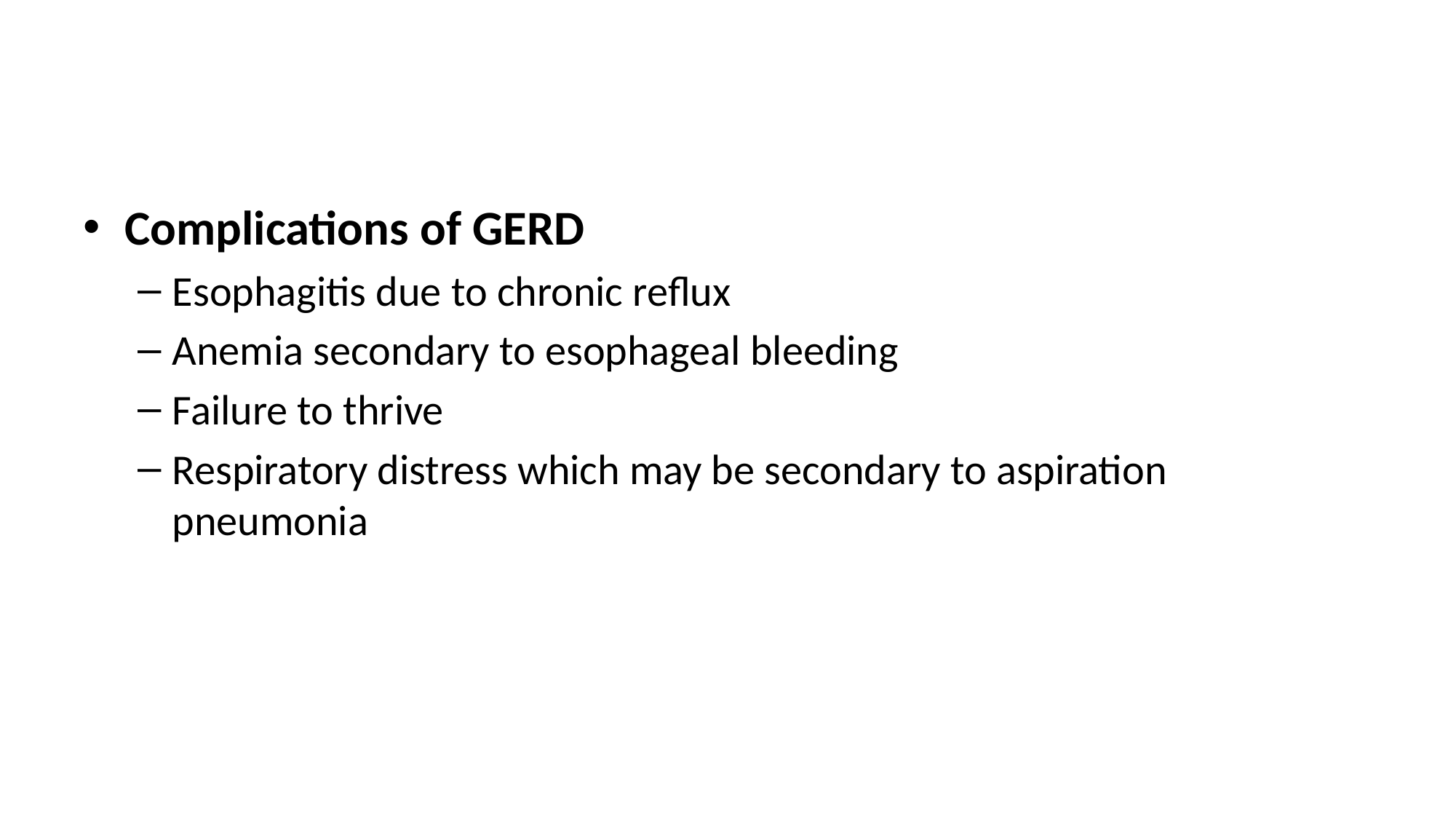

#
Complications of GERD
Esophagitis due to chronic reflux
Anemia secondary to esophageal bleeding
Failure to thrive
Respiratory distress which may be secondary to aspiration pneumonia